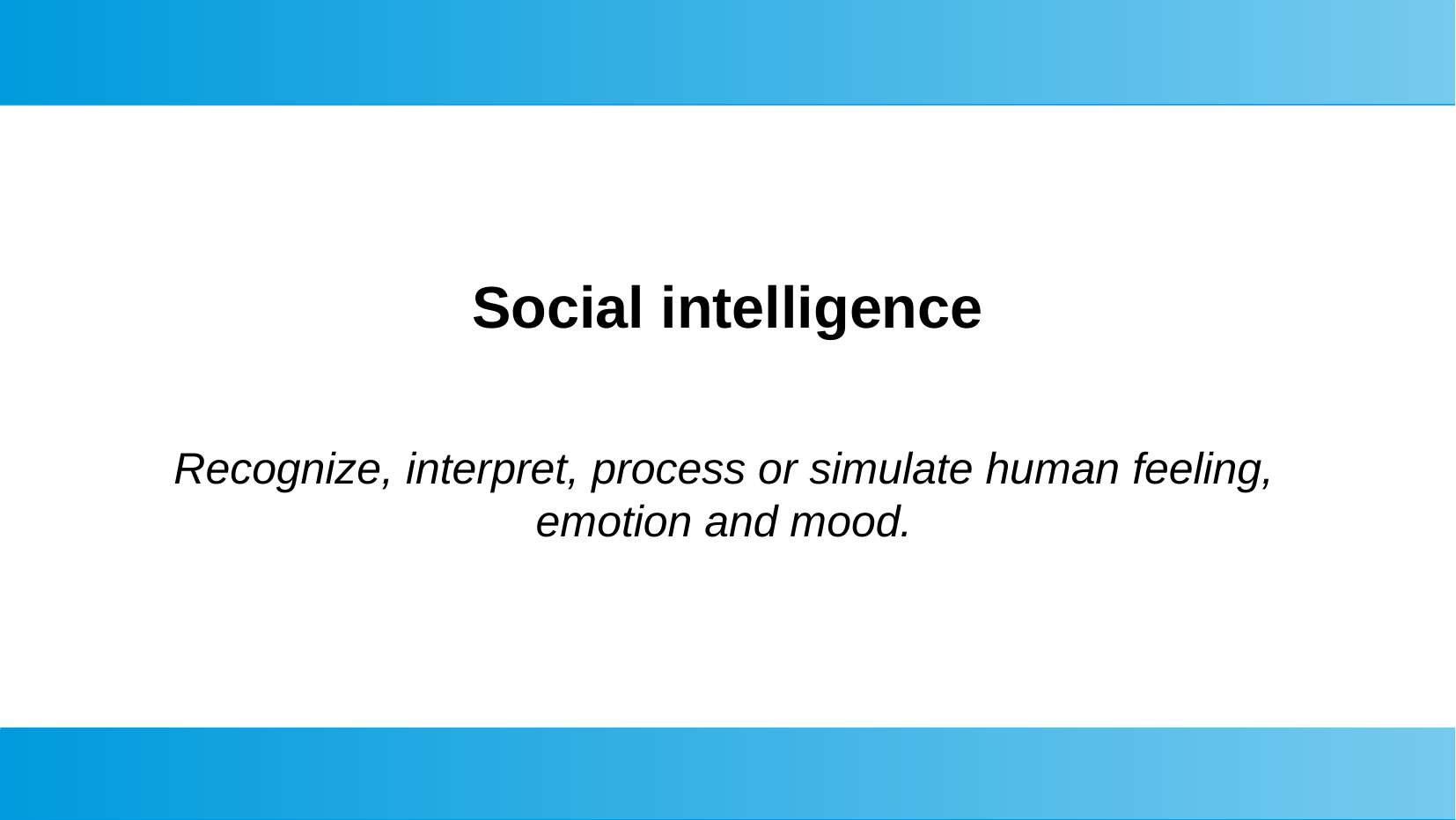

#
Social intelligence
Recognize, interpret, process or simulate human feeling, emotion and mood.